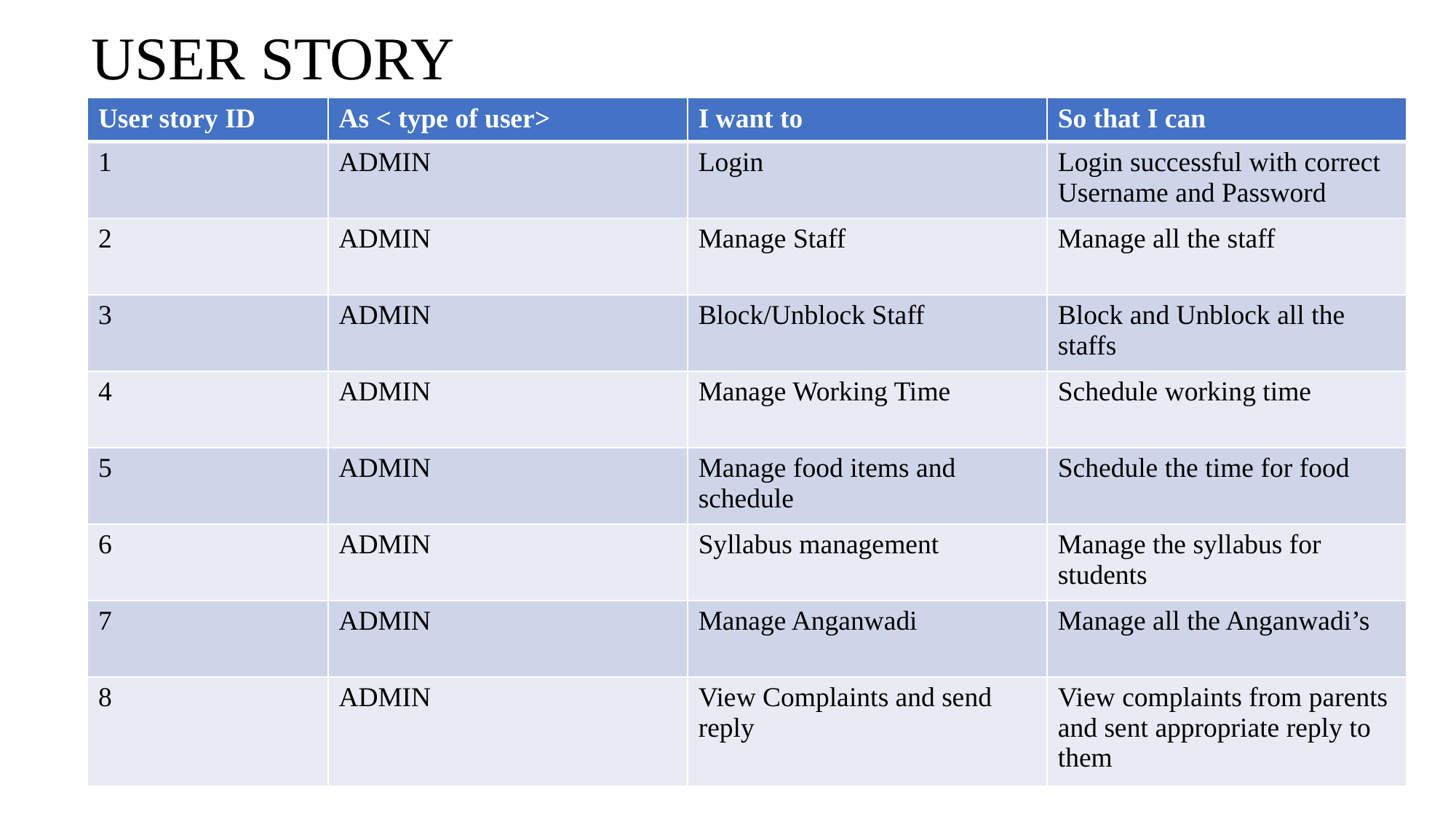

USER STORY
| User story ID | As < type of user> | I want to | So that I can |
| --- | --- | --- | --- |
| 1 | ADMIN | Login | Login successful with correct Username and Password |
| 2 | ADMIN | Manage Staff | Manage all the staff |
| 3 | ADMIN | Block/Unblock Staff | Block and Unblock all the staffs |
| 4 | ADMIN | Manage Working Time | Schedule working time |
| 5 | ADMIN | Manage food items and schedule | Schedule the time for food |
| 6 | ADMIN | Syllabus management | Manage the syllabus for students |
| 7 | ADMIN | Manage Anganwadi | Manage all the Anganwadi’s |
| 8 | ADMIN | View Complaints and send reply | View complaints from parents and sent appropriate reply to them |